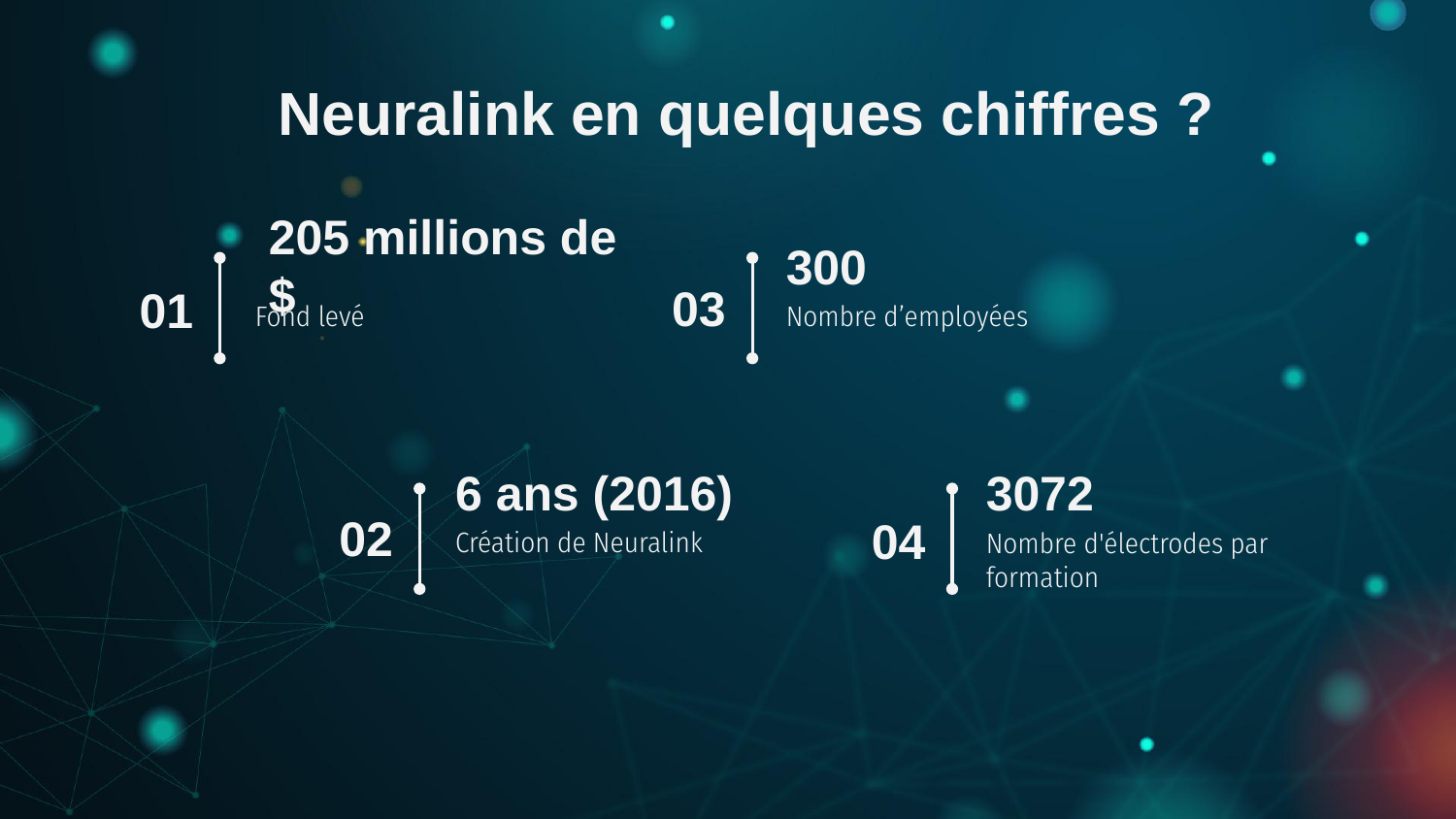

Neuralink en quelques chiffres ?
# 205 millions de  $
300
03
01
Fond levé
Nombre d’employées
6 ans (2016)
3072
02
04
Création de Neuralink
Nombre d'électrodes par formation